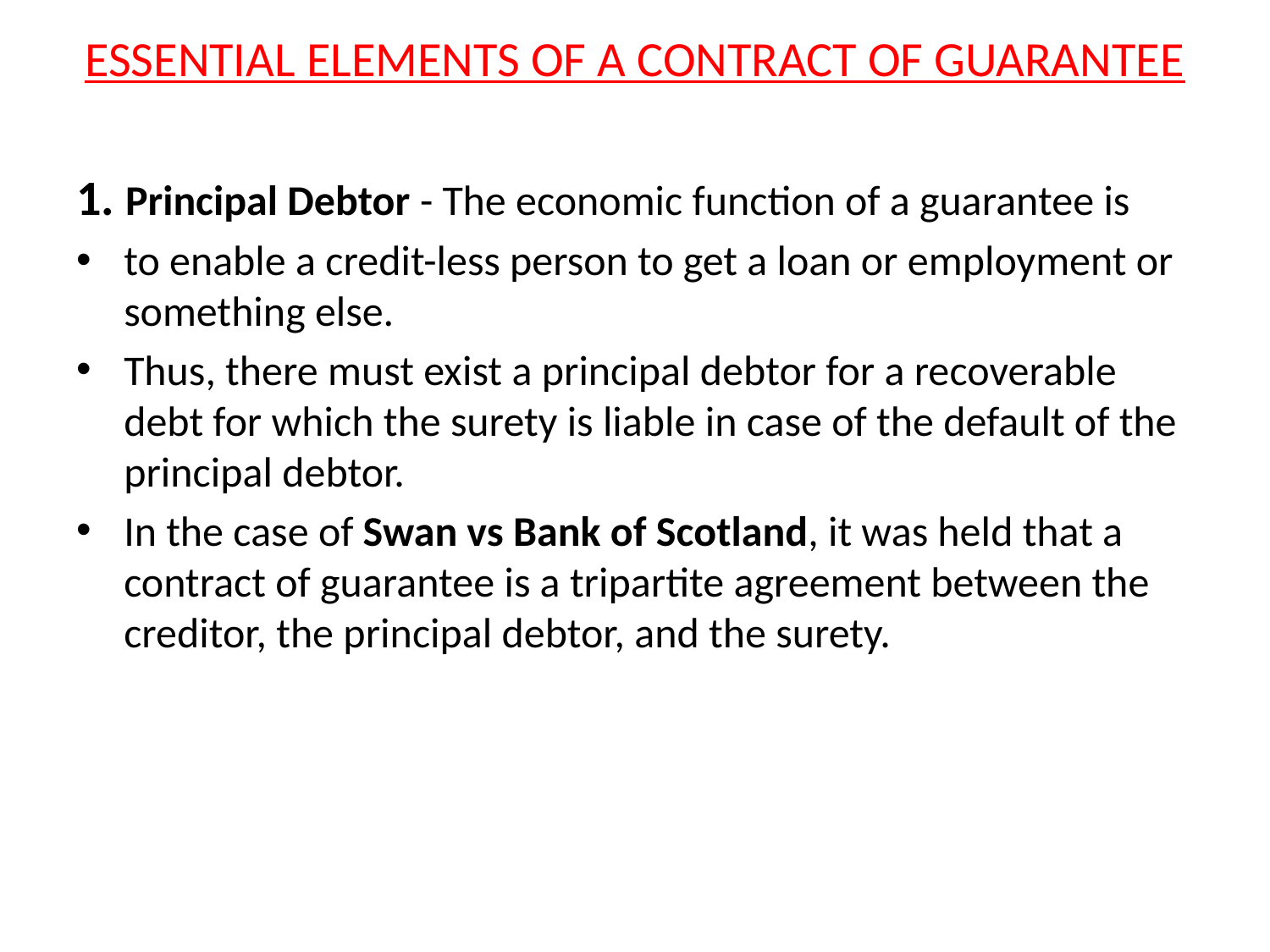

ESSENTIAL ELEMENTS OF A CONTRACT OF GUARANTEE

1. Principal Debtor - The economic function of a guarantee is
to enable a credit-less person to get a loan or employment or something else.
Thus, there must exist a principal debtor for a recoverable debt for which the surety is liable in case of the default of the principal debtor.
In the case of Swan vs Bank of Scotland, it was held that a contract of guarantee is a tripartite agreement between the creditor, the principal debtor, and the surety.